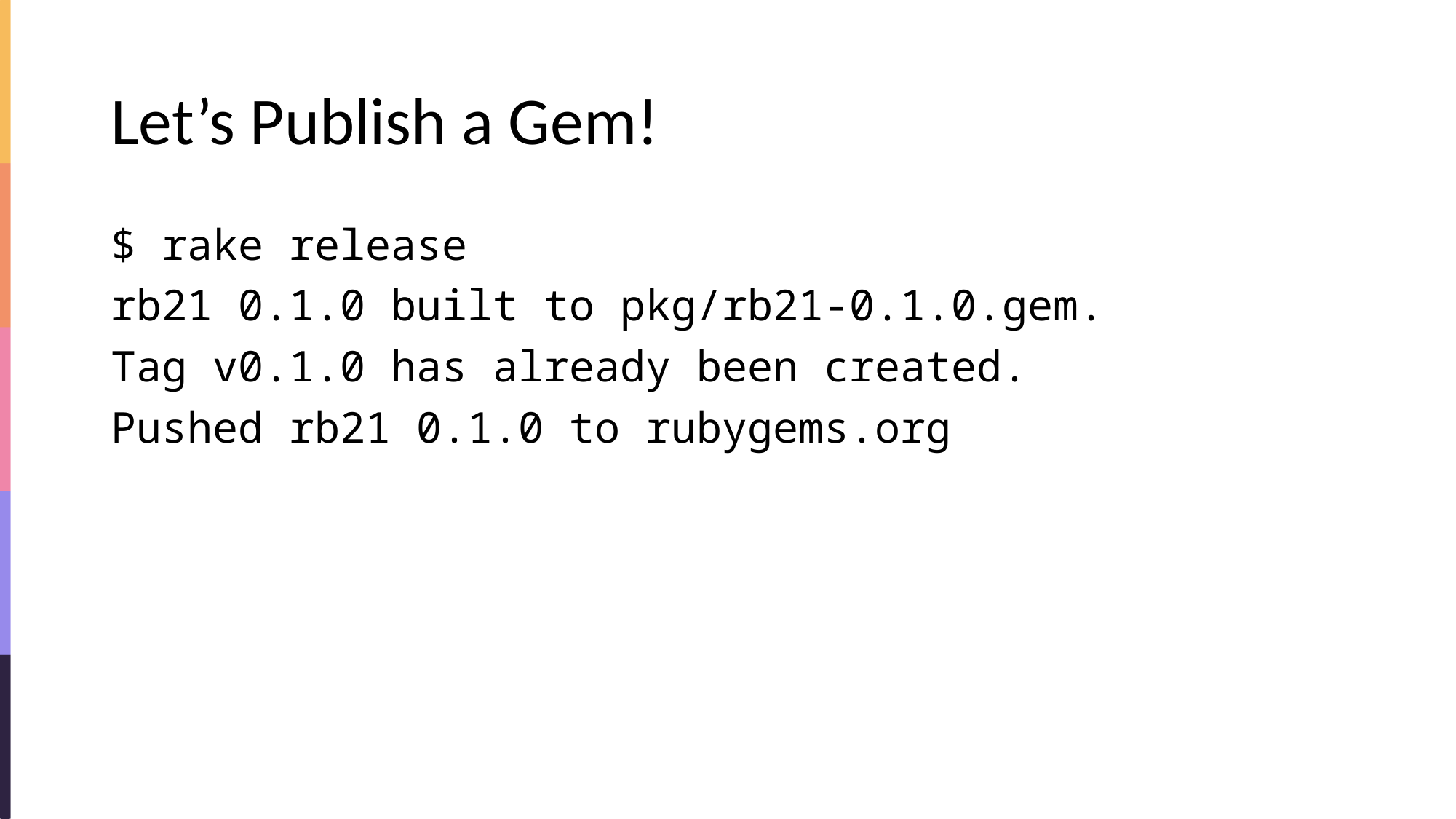

# Let’s Publish a Gem!
$ rake release
rb21 0.1.0 built to pkg/rb21-0.1.0.gem.
Tag v0.1.0 has already been created.
Pushed rb21 0.1.0 to rubygems.org